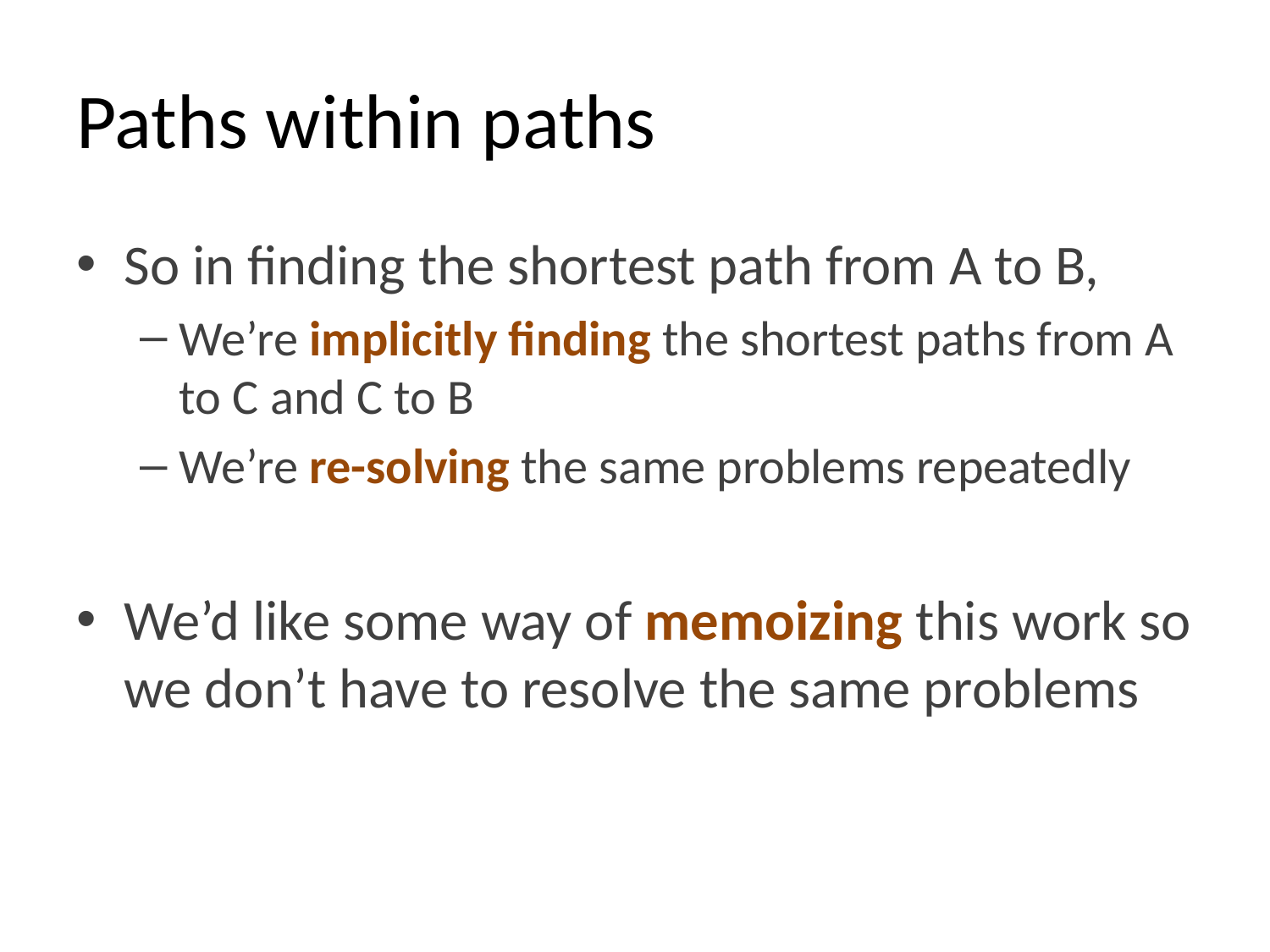

# Paths within paths
So in finding the shortest path from A to B,
We’re implicitly finding the shortest paths from A to C and C to B
We’re re-solving the same problems repeatedly

We’d like some way of memoizing this work so we don’t have to resolve the same problems